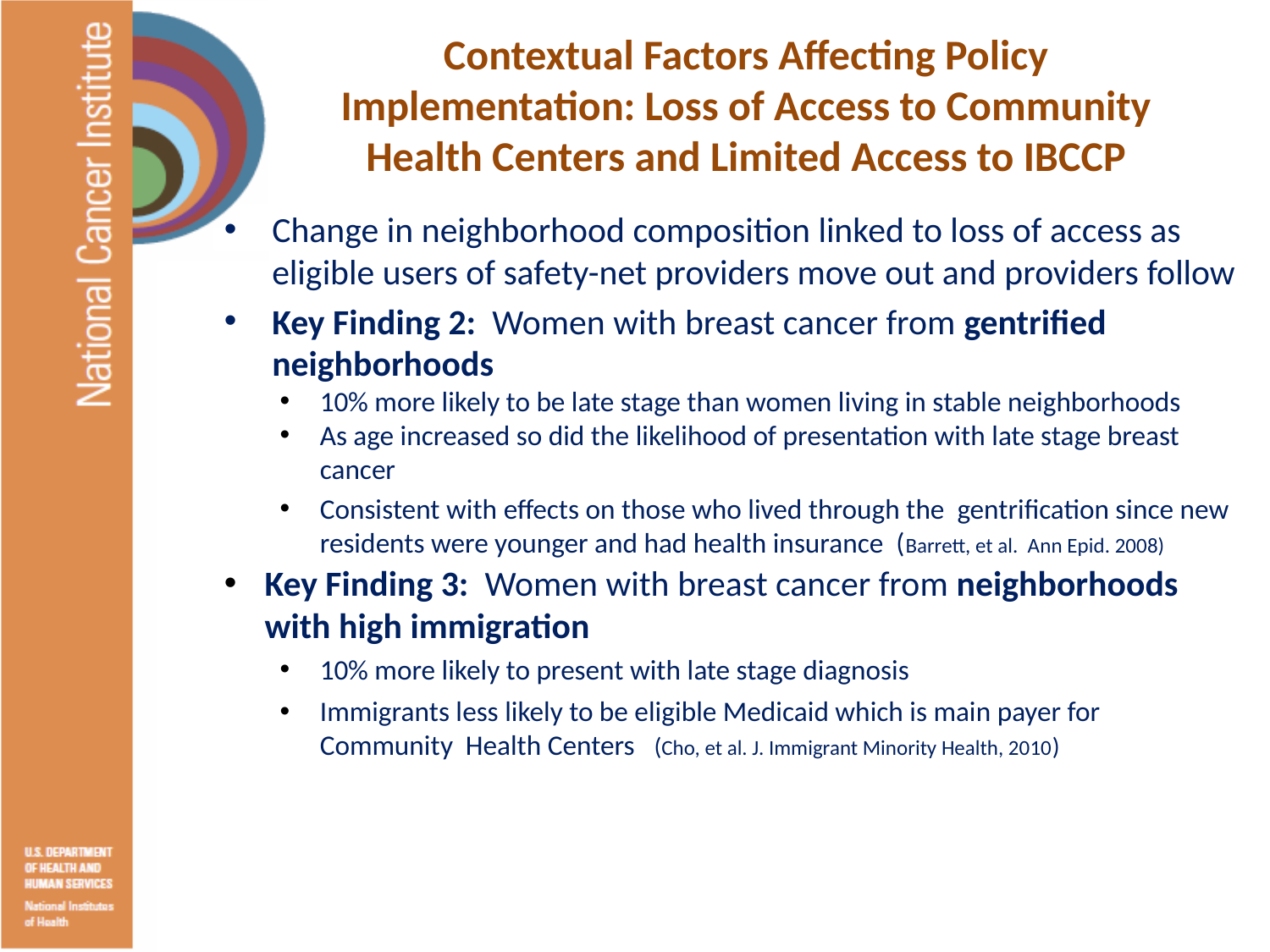

# Contextual Factors Affecting Policy Implementation: Loss of Access to Community Health Centers and Limited Access to IBCCP
Change in neighborhood composition linked to loss of access as eligible users of safety-net providers move out and providers follow
Key Finding 2:  Women with breast cancer from gentrified neighborhoods
10% more likely to be late stage than women living in stable neighborhoods
As age increased so did the likelihood of presentation with late stage breast cancer
Consistent with effects on those who lived through the  gentrification since new residents were younger and had health insurance  (Barrett, et al.  Ann Epid. 2008)
Key Finding 3:  Women with breast cancer from neighborhoods with high immigration
10% more likely to present with late stage diagnosis
Immigrants less likely to be eligible Medicaid which is main payer for Community  Health Centers   (Cho, et al. J. Immigrant Minority Health, 2010)